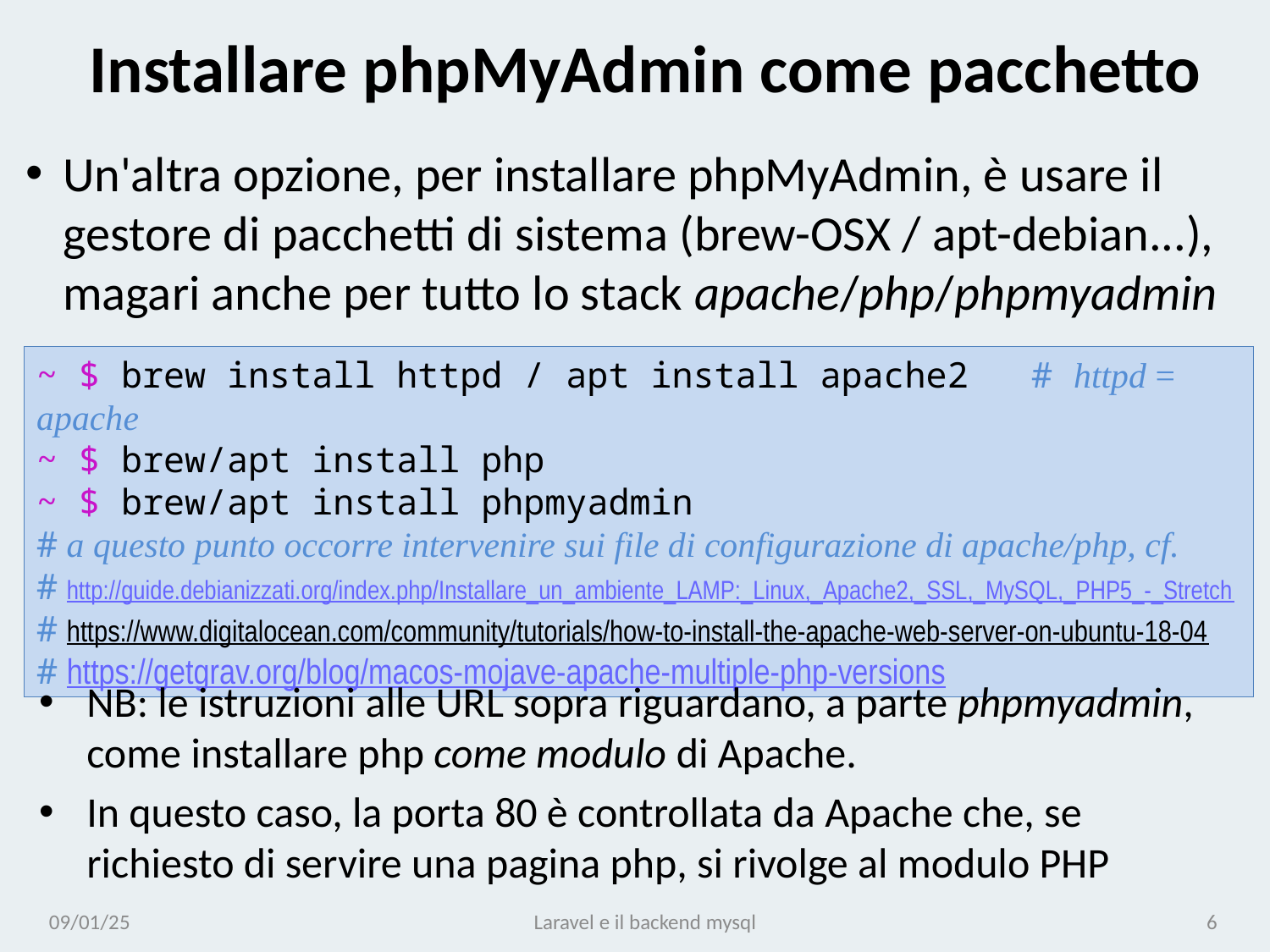

# Installare phpMyAdmin come pacchetto
Un'altra opzione, per installare phpMyAdmin, è usare il gestore di pacchetti di sistema (brew-OSX / apt-debian...), magari anche per tutto lo stack apache/php/phpmyadmin
~ $ brew install httpd / apt install apache2   # httpd = apache
~ $ brew/apt install php
~ $ brew/apt install phpmyadmin
# a questo punto occorre intervenire sui file di configurazione di apache/php, cf.
# http://guide.debianizzati.org/index.php/Installare_un_ambiente_LAMP:_Linux,_Apache2,_SSL,_MySQL,_PHP5_-_Stretch
# https://www.digitalocean.com/community/tutorials/how-to-install-the-apache-web-server-on-ubuntu-18-04
# https://getgrav.org/blog/macos-mojave-apache-multiple-php-versions
NB: le istruzioni alle URL sopra riguardano, a parte phpmyadmin, come installare php come modulo di Apache.
In questo caso, la porta 80 è controllata da Apache che, se richiesto di servire una pagina php, si rivolge al modulo PHP
09/01/25
Laravel e il backend mysql
6